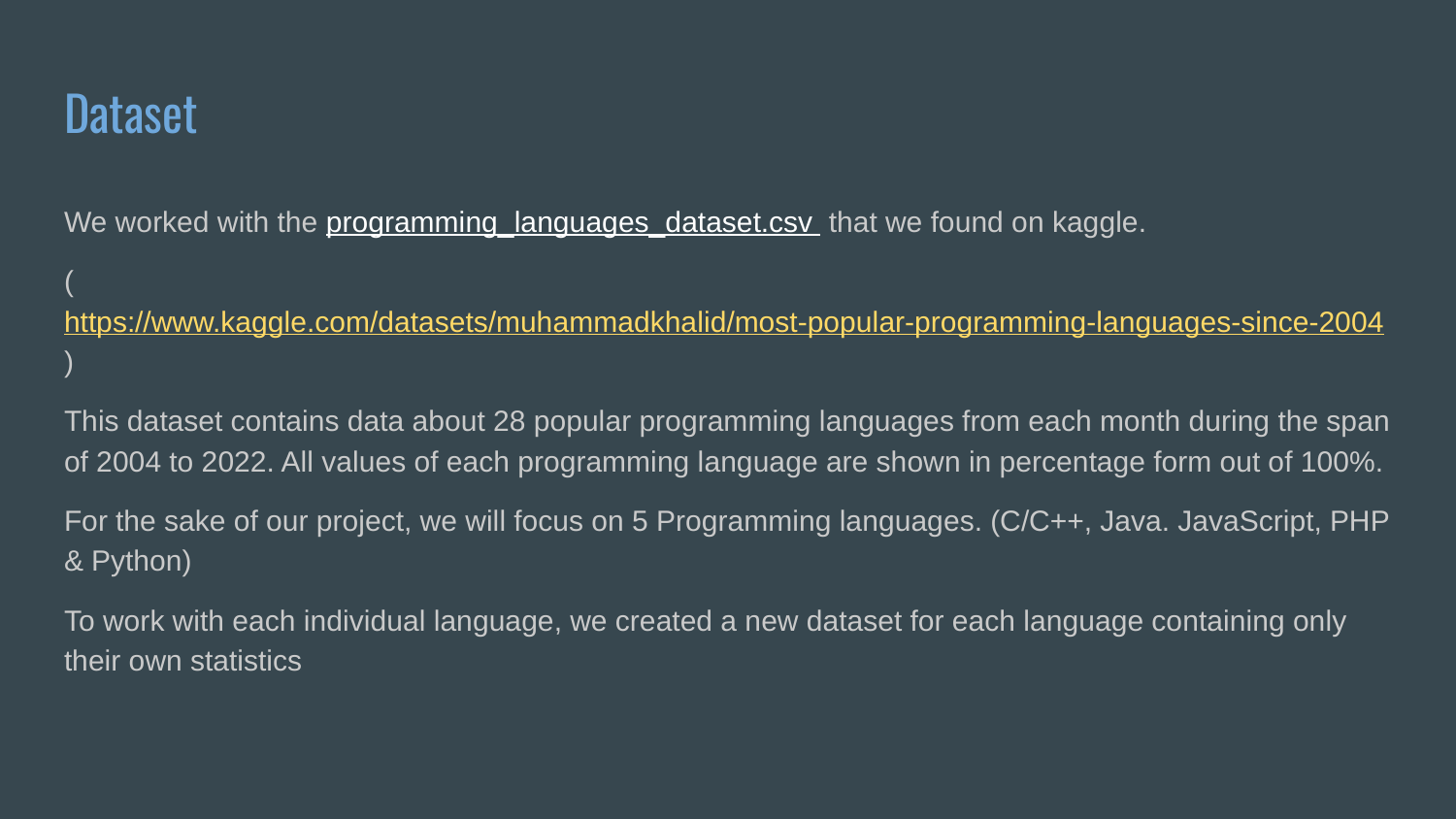

# Dataset
We worked with the programming_languages_dataset.csv  that we found on kaggle.
(https://www.kaggle.com/datasets/muhammadkhalid/most-popular-programming-languages-since-2004)
This dataset contains data about 28 popular programming languages from each month during the span of 2004 to 2022. All values of each programming language are shown in percentage form out of 100%.
For the sake of our project, we will focus on 5 Programming languages. (C/C++, Java. JavaScript, PHP & Python)
To work with each individual language, we created a new dataset for each language containing only their own statistics